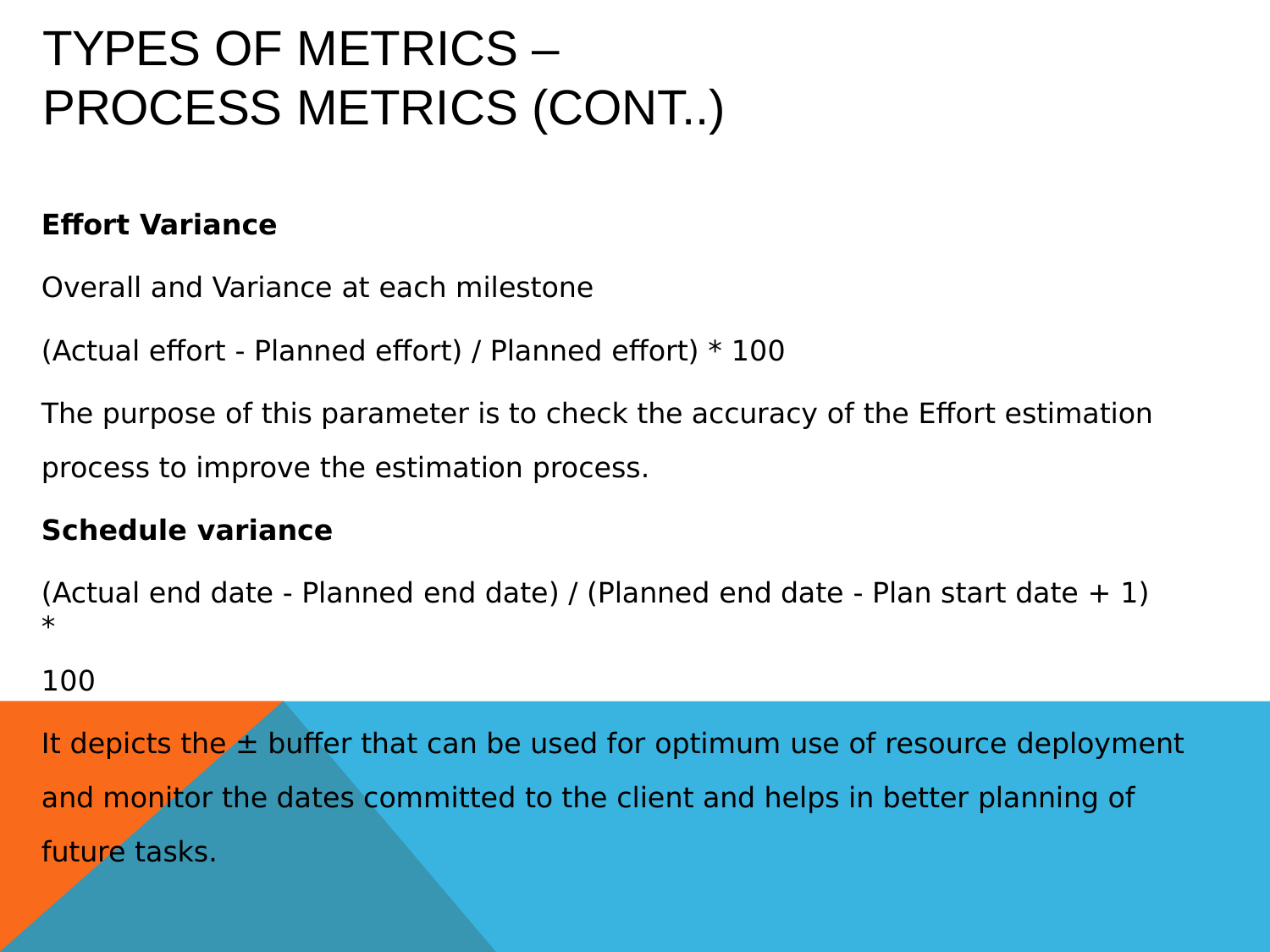

# Types of Metrics – Process Metrics (Cont..)
Effort Variance
Overall and Variance at each milestone
(Actual effort - Planned effort) / Planned effort) * 100
The purpose of this parameter is to check the accuracy of the Effort estimation  process to improve the estimation process.
Schedule variance
(Actual end date - Planned end date) / (Planned end date - Plan start date + 1) *
100
It depicts the ± buffer that can be used for optimum use of resource deployment  and monitor the dates committed to the client and helps in better planning of  future tasks.